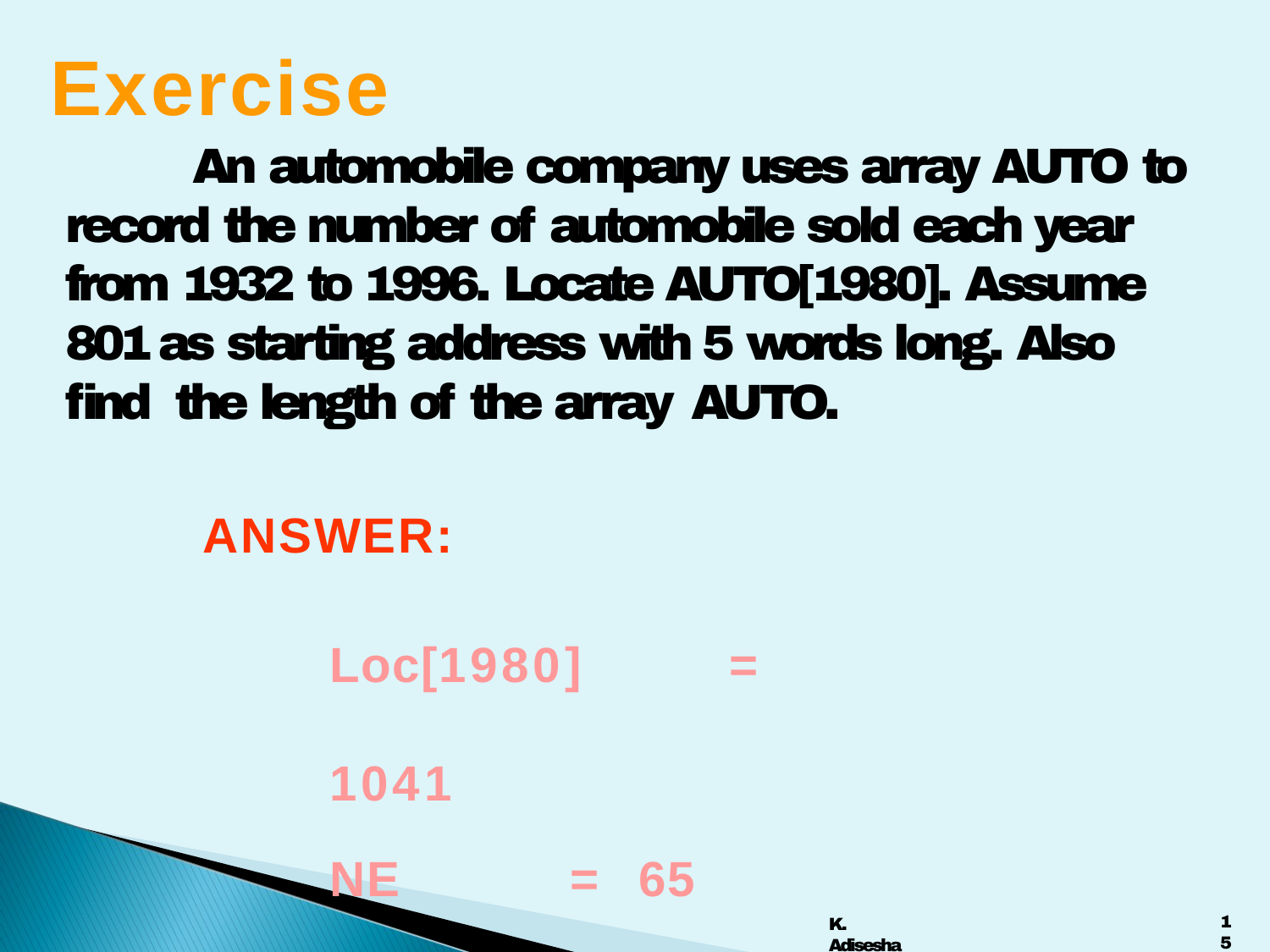

# Exercise
An automobile company uses array AUTO to  record the number of automobile sold each year  from 1932 to 1996. Locate AUTO[1980]. Assume  801 as starting address with 5 words long. Also find  the length of the array AUTO.
ANSWER:

Loc[1980]	=	1041
NE	=	65
15
K. Adisesha